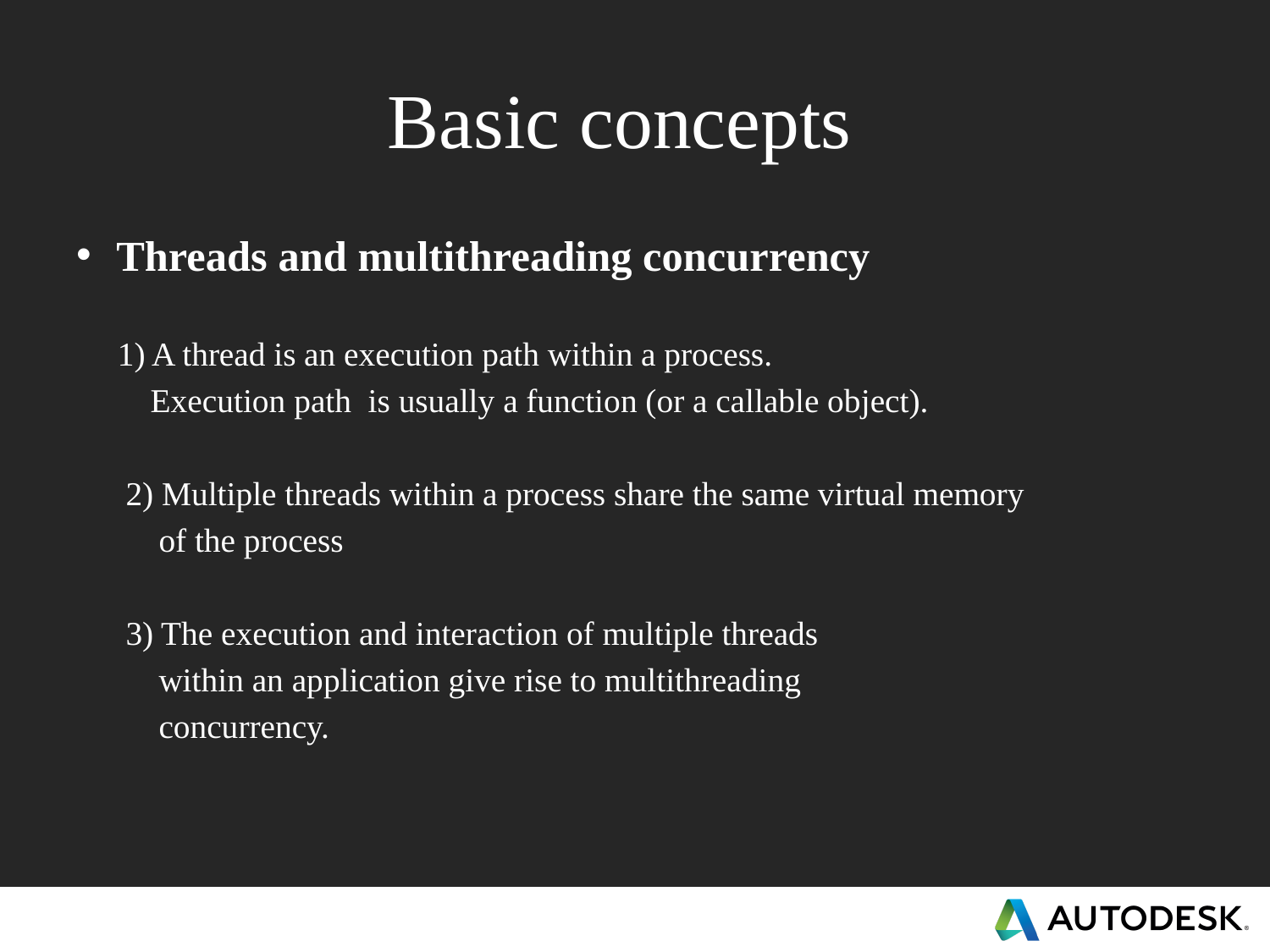

# Basic concepts
Threads and multithreading concurrency

     1) A thread is an execution path within a process.
         Execution path  is usually a function (or a callable object).

      2) Multiple threads within a process share the same virtual memory
          of the process

      3) The execution and interaction of multiple threads
          within an application give rise to multithreading
          concurrency.